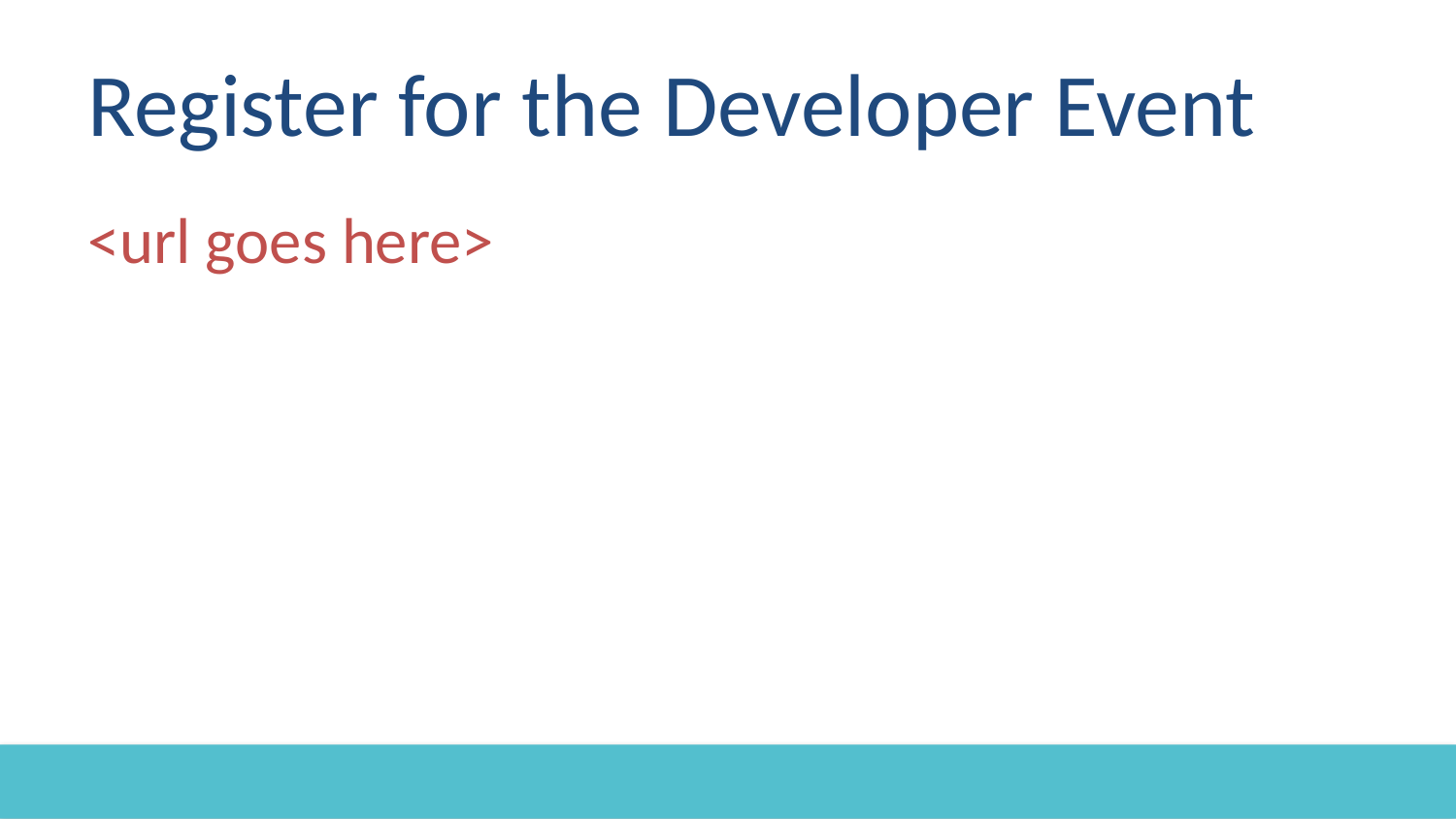

# Register for the Developer Event
<url goes here>